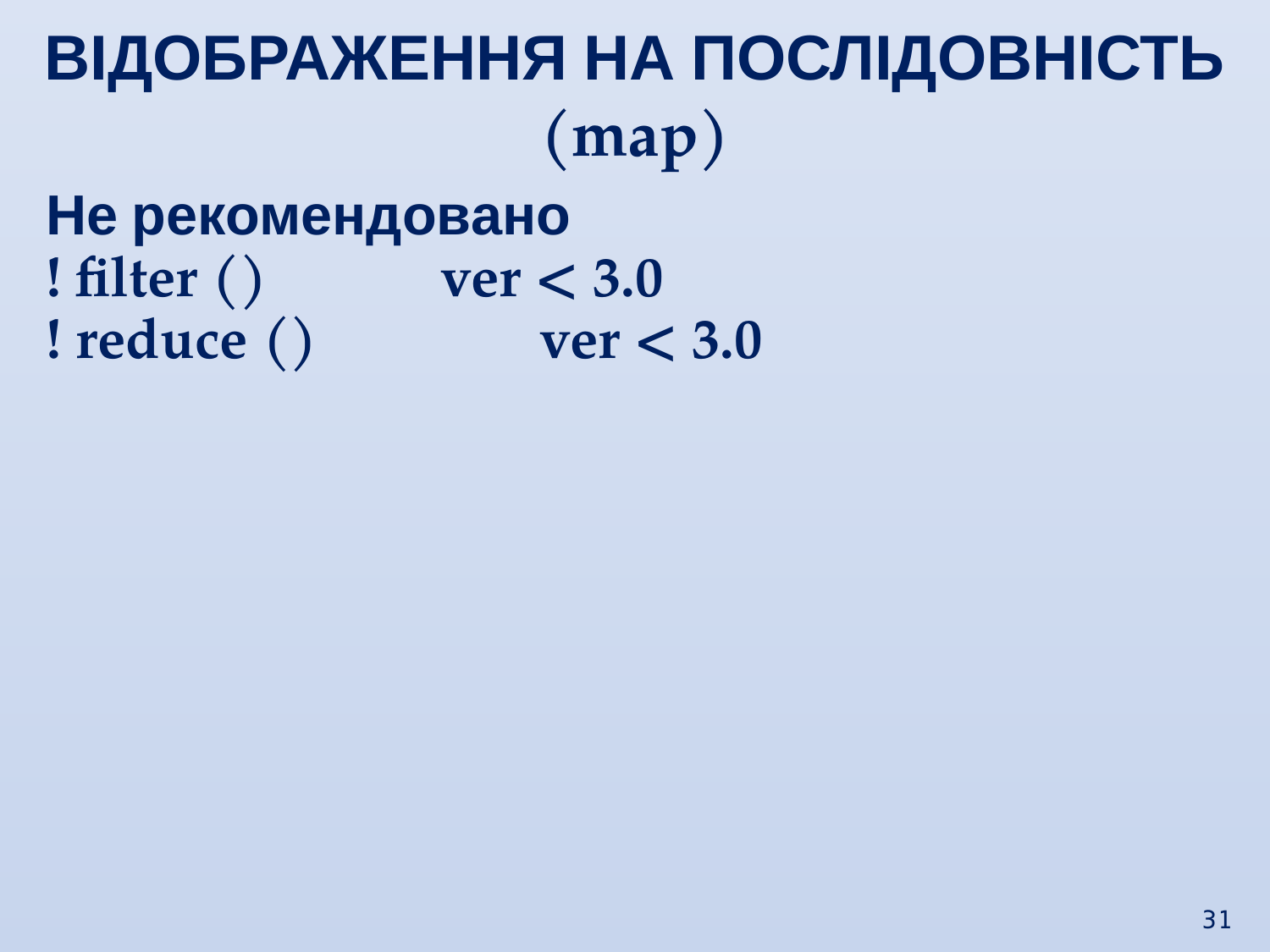

ВІДОБРАЖЕННЯ НА ПОСЛІДОВНІСТЬ (map)
Не рекомендовано
! filter ()		 ver < 3.0
! reduce () 	        ver < 3.0
31